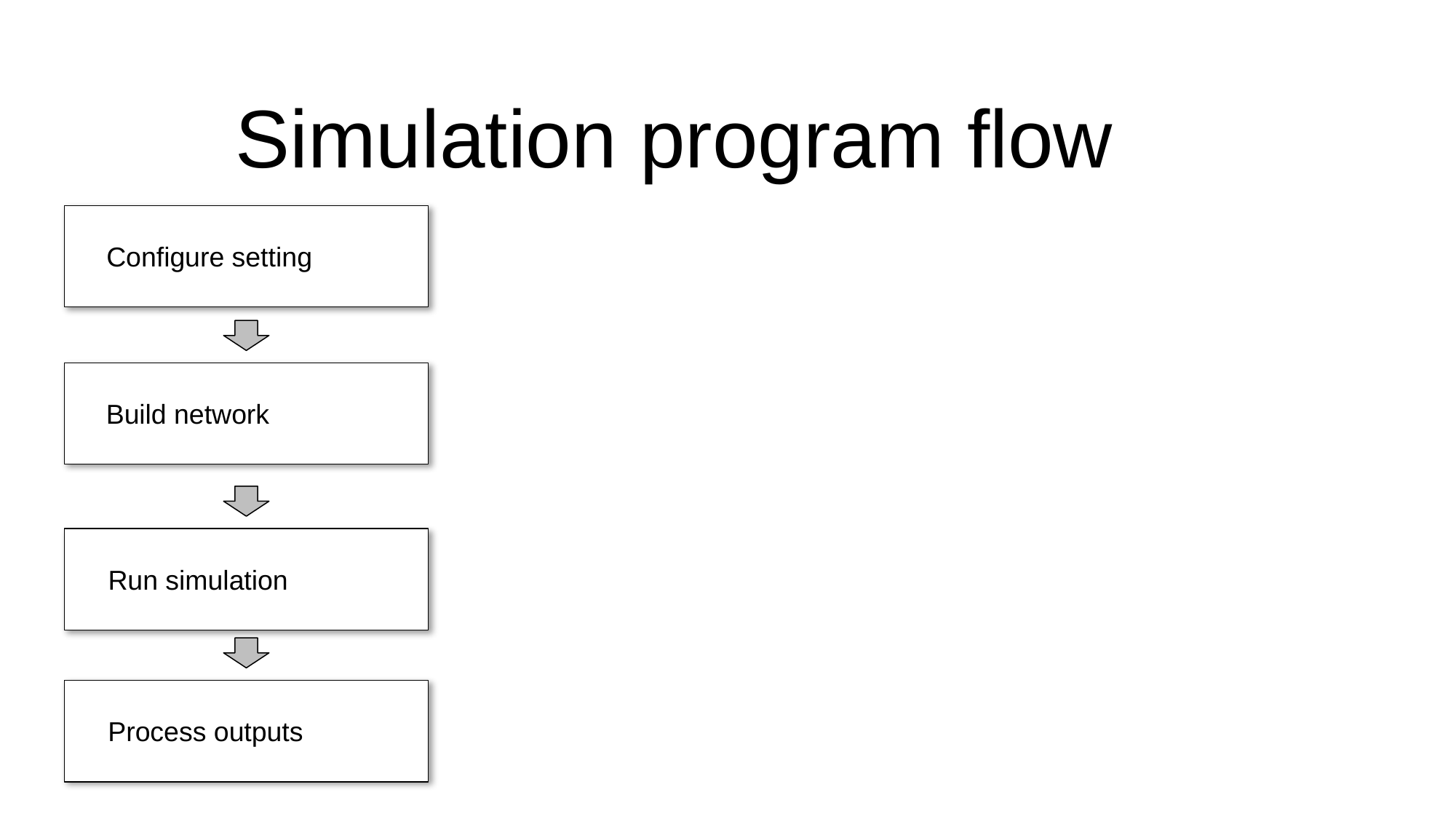

Simulation program flow

Configure setting

Build network

Run simulation

Process outputs